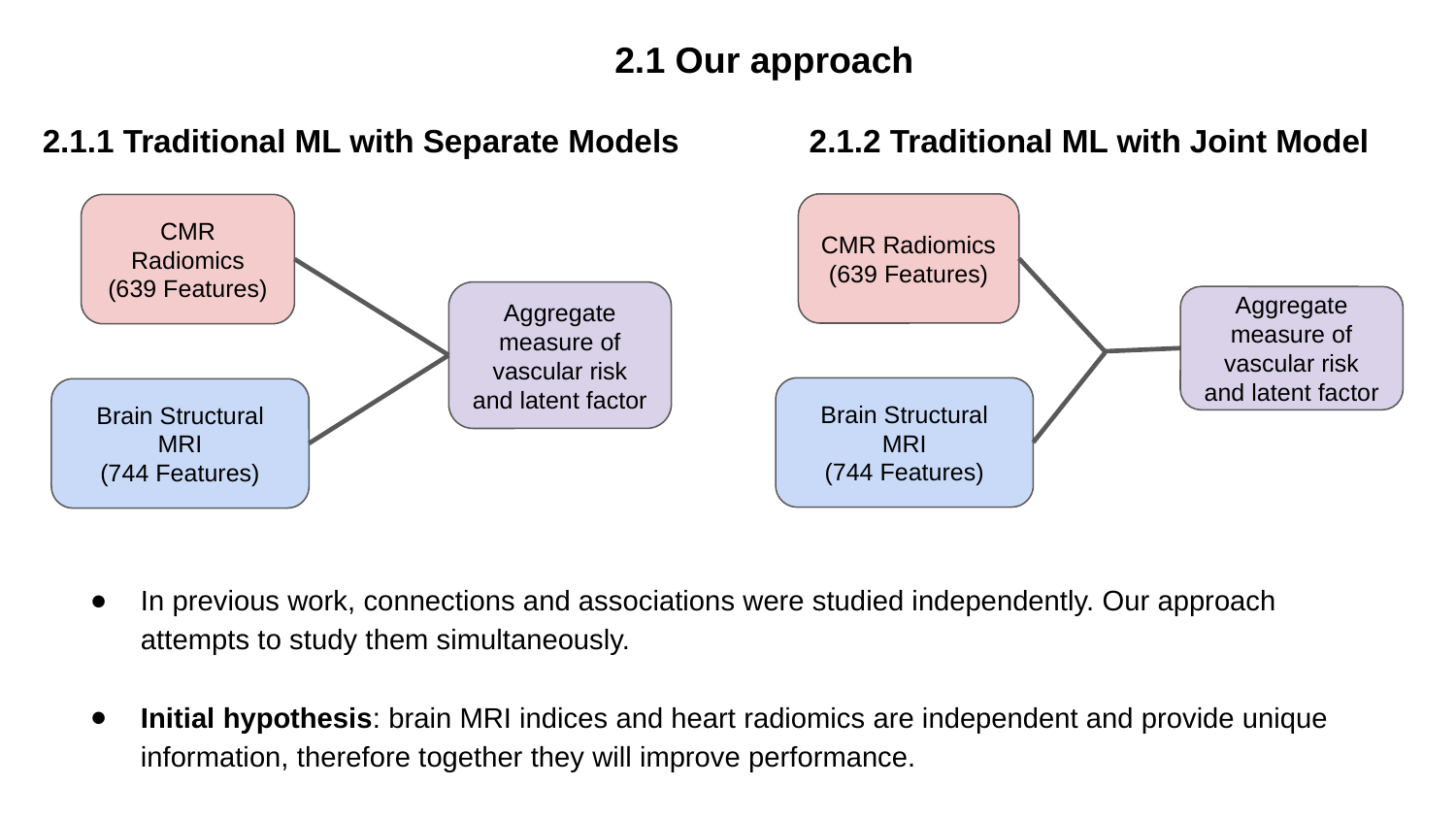

2.1 Our approach
2.1.2 Traditional ML with Joint Model
2.1.1 Traditional ML with Separate Models
CMR Radiomics
(639 Features)
CMR Radiomics
(639 Features)
Aggregate measure of vascular risk and latent factor

Aggregate measure of vascular risk and latent factor

Brain Structural MRI
(744 Features)
Brain Structural MRI
(744 Features)
In previous work, connections and associations were studied independently. Our approach attempts to study them simultaneously.

Initial hypothesis: brain MRI indices and heart radiomics are independent and provide unique information, therefore together they will improve performance.